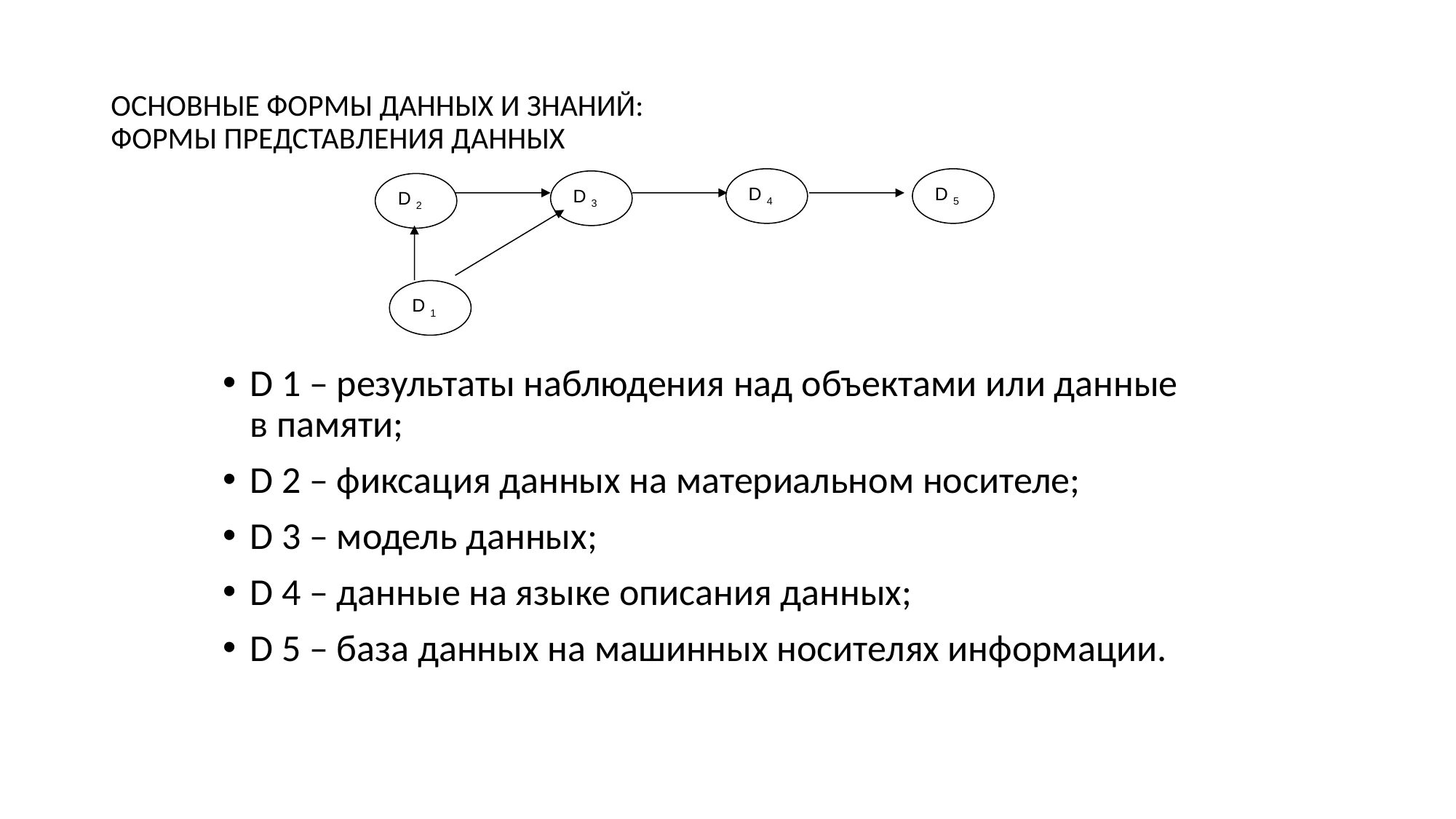

# ОСНОВНЫЕ ФОРМЫ ДАННЫХ И ЗНАНИЙ: ФОРМЫ ПРЕДСТАВЛЕНИЯ ДАННЫХ
D 4
D 5
D 3
D 2

D 1
D 1 – результаты наблюдения над объектами или данные в памяти;
D 2 – фиксация данных на материальном носителе;
D 3 – модель данных;
D 4 – данные на языке описания данных;
D 5 – база данных на машинных носителях информации.